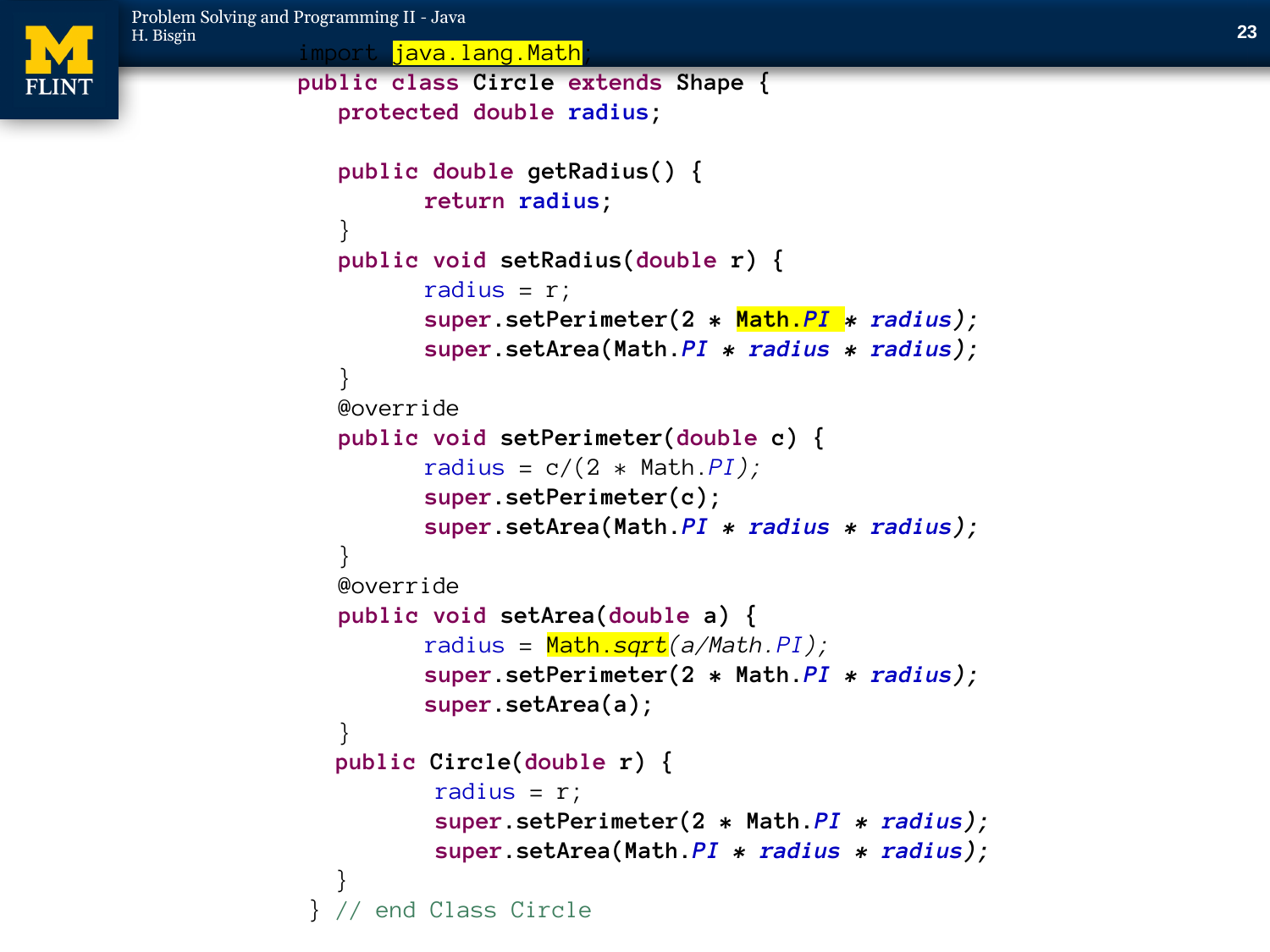

23
import java.lang.Math;
public class Circle extends Shape {
   protected double radius;

   public double getRadius() {
  	return radius;
   }
   public void setRadius(double r) {
  	radius = r;
  	super.setPerimeter(2 * Math.PI * radius);
  	super.setArea(Math.PI * radius * radius);
   }
   @override
   public void setPerimeter(double c) {
  	radius = c/(2 * Math.PI);
  	super.setPerimeter(c);
  	super.setArea(Math.PI * radius * radius);
   }
   @override
   public void setArea(double a) {
  	radius = Math.sqrt(a/Math.PI);
  	super.setPerimeter(2 * Math.PI * radius);
  	super.setArea(a);
   }
  public Circle(double r) {
 	radius = r;
 	super.setPerimeter(2 * Math.PI * radius);
 	super.setArea(Math.PI * radius * radius);
  }
} // end Class Circle